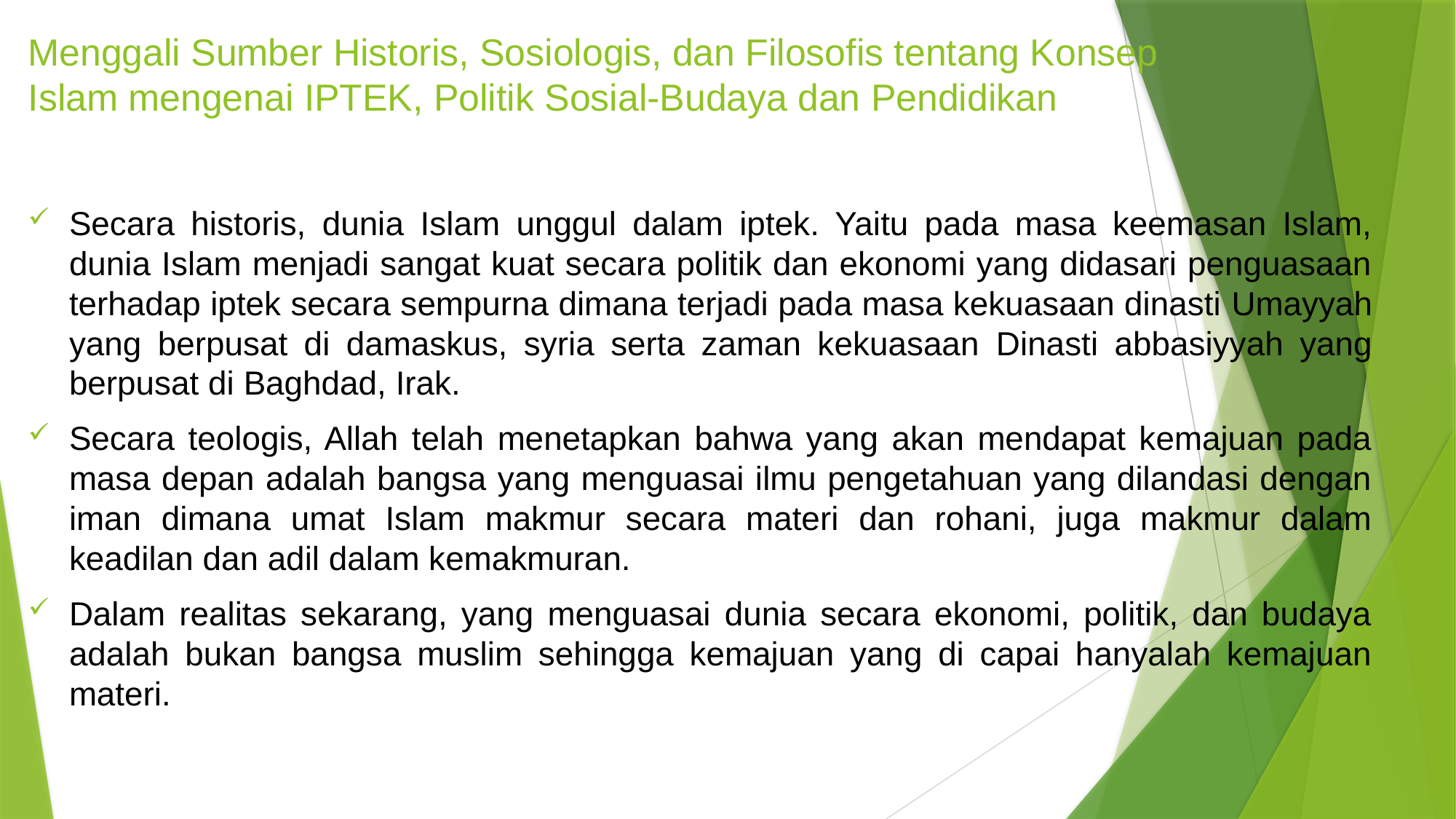

# Menggali Sumber Historis, Sosiologis, dan Filosofis tentang Konsep Islam mengenai IPTEK, Politik Sosial-Budaya dan Pendidikan
Secara historis, dunia Islam unggul dalam iptek. Yaitu pada masa keemasan Islam, dunia Islam menjadi sangat kuat secara politik dan ekonomi yang didasari penguasaan terhadap iptek secara sempurna dimana terjadi pada masa kekuasaan dinasti Umayyah yang berpusat di damaskus, syria serta zaman kekuasaan Dinasti abbasiyyah yang berpusat di Baghdad, Irak.
Secara teologis, Allah telah menetapkan bahwa yang akan mendapat kemajuan pada masa depan adalah bangsa yang menguasai ilmu pengetahuan yang dilandasi dengan iman dimana umat Islam makmur secara materi dan rohani, juga makmur dalam keadilan dan adil dalam kemakmuran.
Dalam realitas sekarang, yang menguasai dunia secara ekonomi, politik, dan budaya adalah bukan bangsa muslim sehingga kemajuan yang di capai hanyalah kemajuan materi.